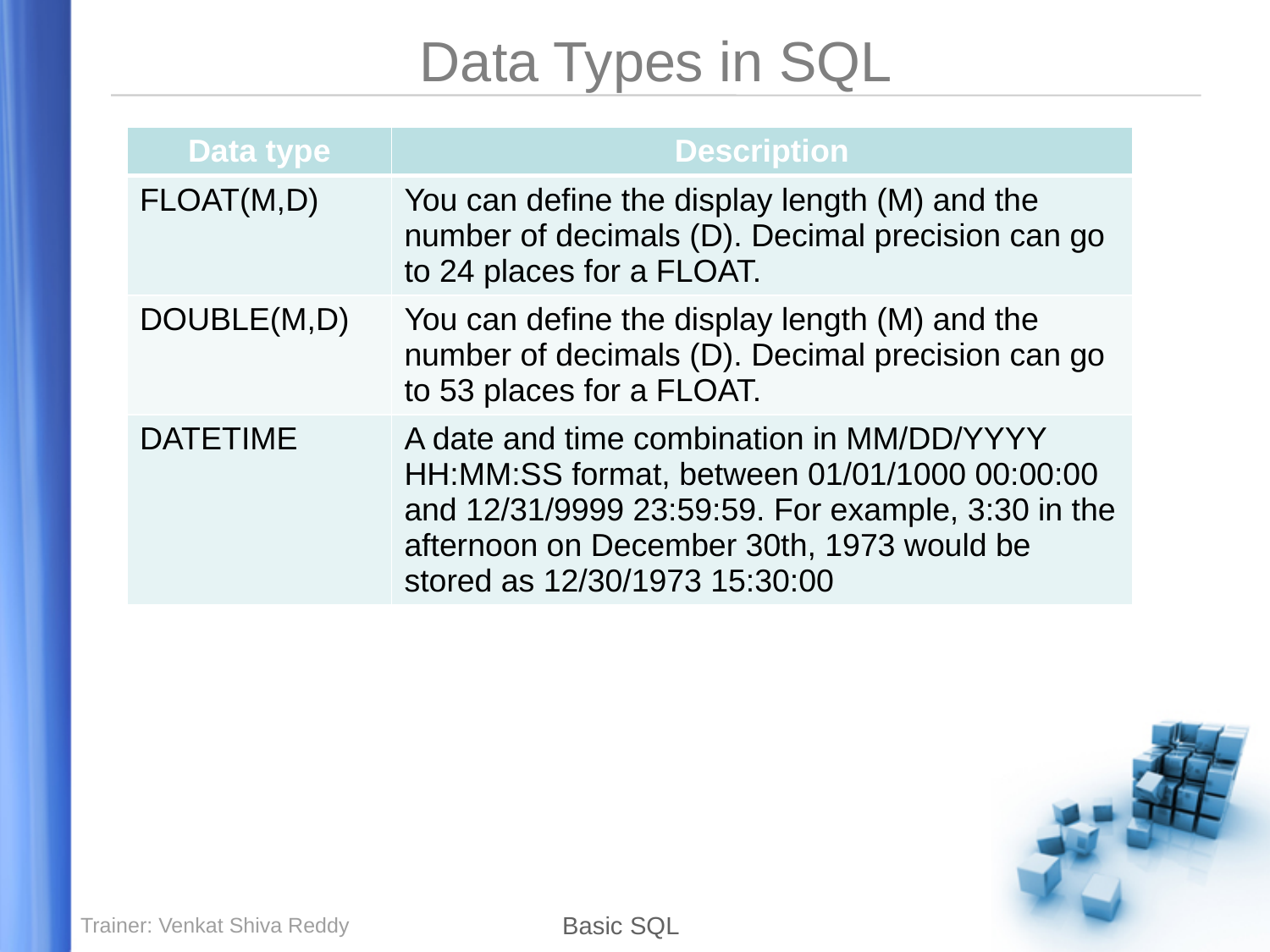

# Data Types in SQL
| Data type | Description |
| --- | --- |
| FLOAT(M,D) | You can define the display length (M) and the number of decimals (D). Decimal precision can go to 24 places for a FLOAT. |
| DOUBLE(M,D) | You can define the display length (M) and the number of decimals (D). Decimal precision can go to 53 places for a FLOAT. |
| DATETIME | A date and time combination in MM/DD/YYYY HH:MM:SS format, between 01/01/1000 00:00:00 and 12/31/9999 23:59:59. For example, 3:30 in the afternoon on December 30th, 1973 would be stored as 12/30/1973 15:30:00 |